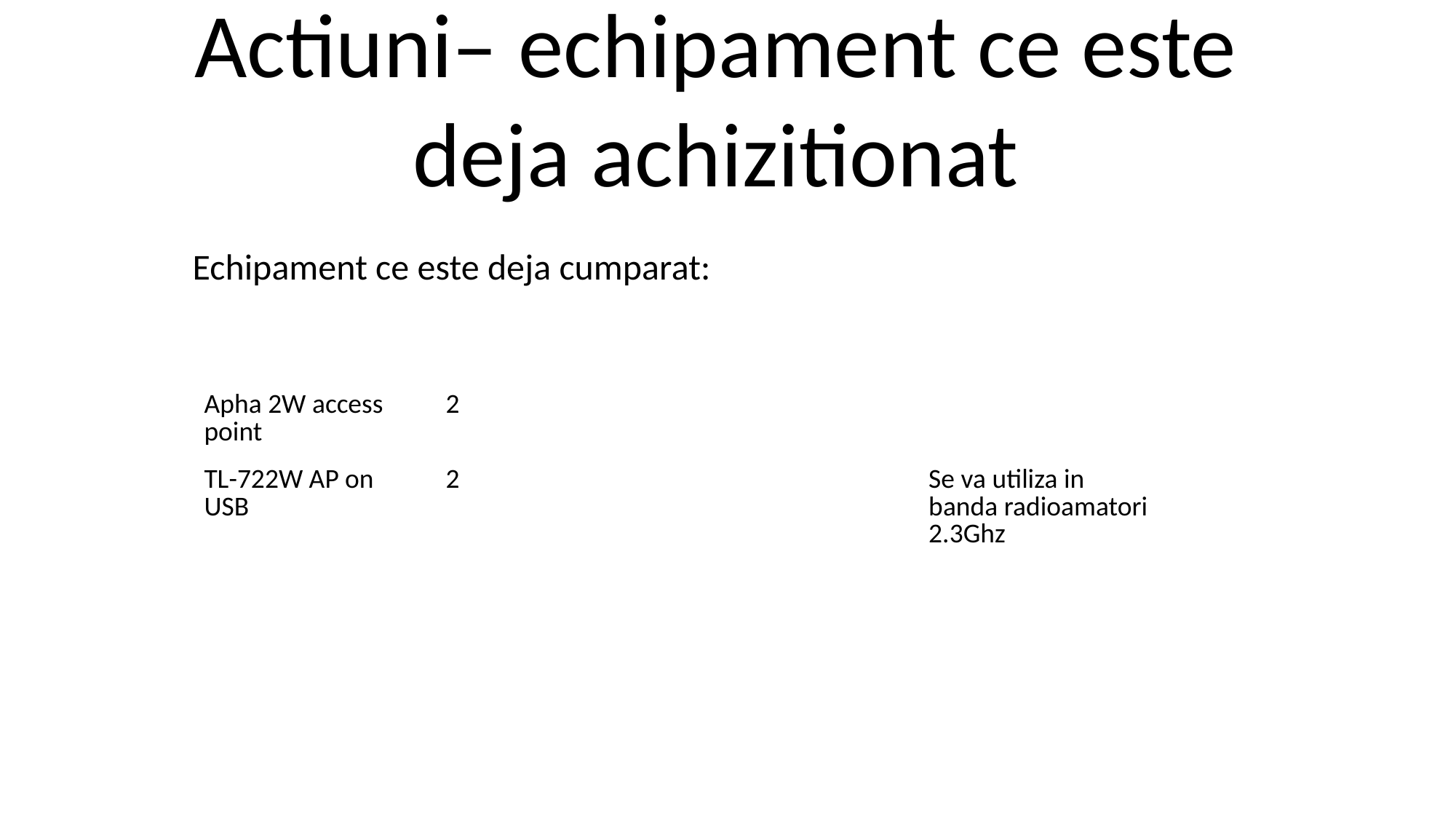

Actiuni– echipament ce este deja achizitionat
Echipament ce este deja cumparat:

| Echipament | Numar de pisese | Pret (RON) | Comentariu |
| --- | --- | --- | --- |
| Apha 2W access point | 2 |  |  |
| TL-722W AP on USB | 2 |  | Se va utiliza in banda radioamatori 2.3Ghz |
|  |  |  |  |
|  |  |  |  |
|  |  |  |  |
|  |  |  |  |
|  |  |  |  |
|  |  |  |  |